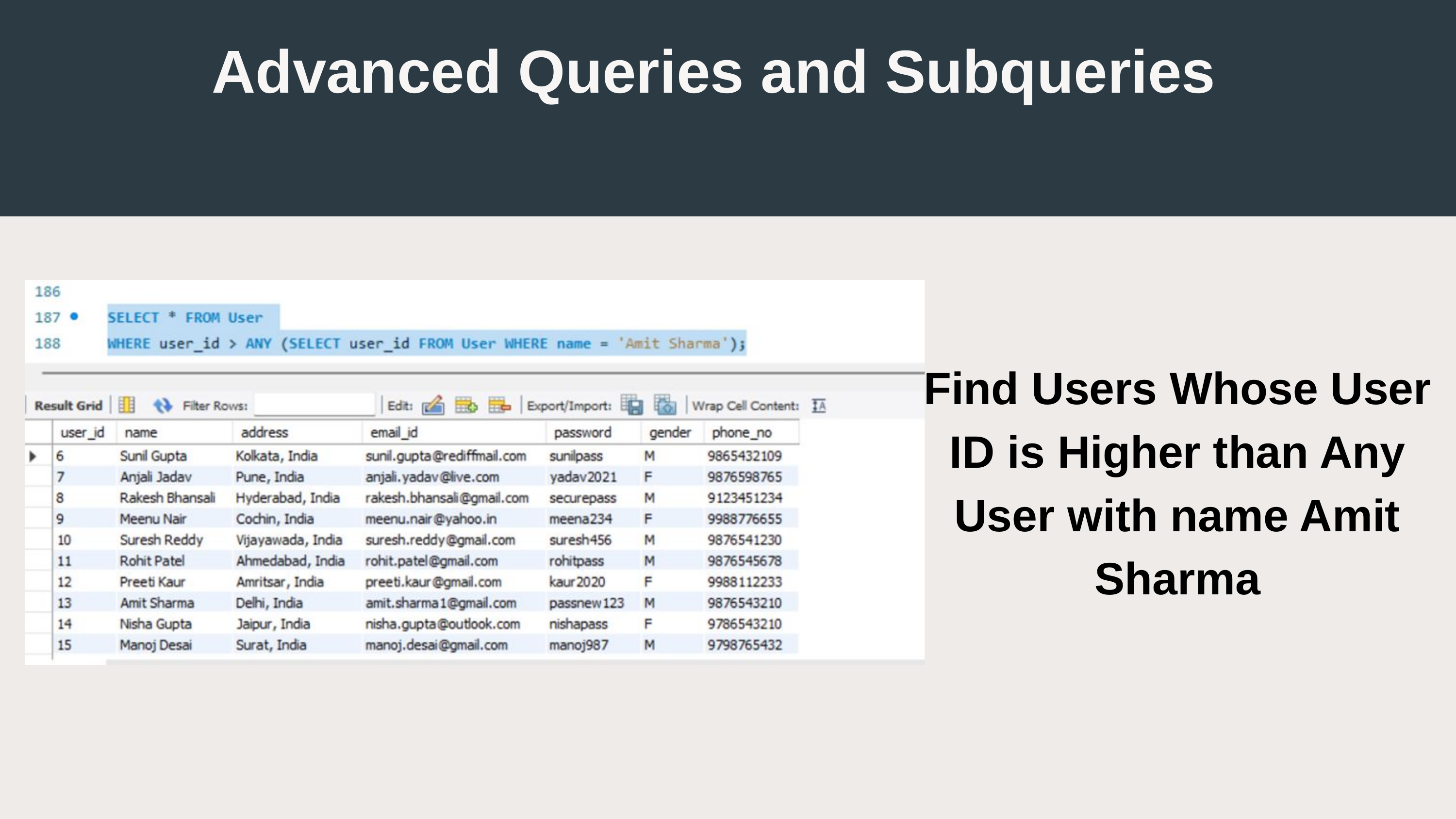

Advanced Queries and Subqueries

Find Users Whose User ID is Higher than Any User with name Amit Sharma